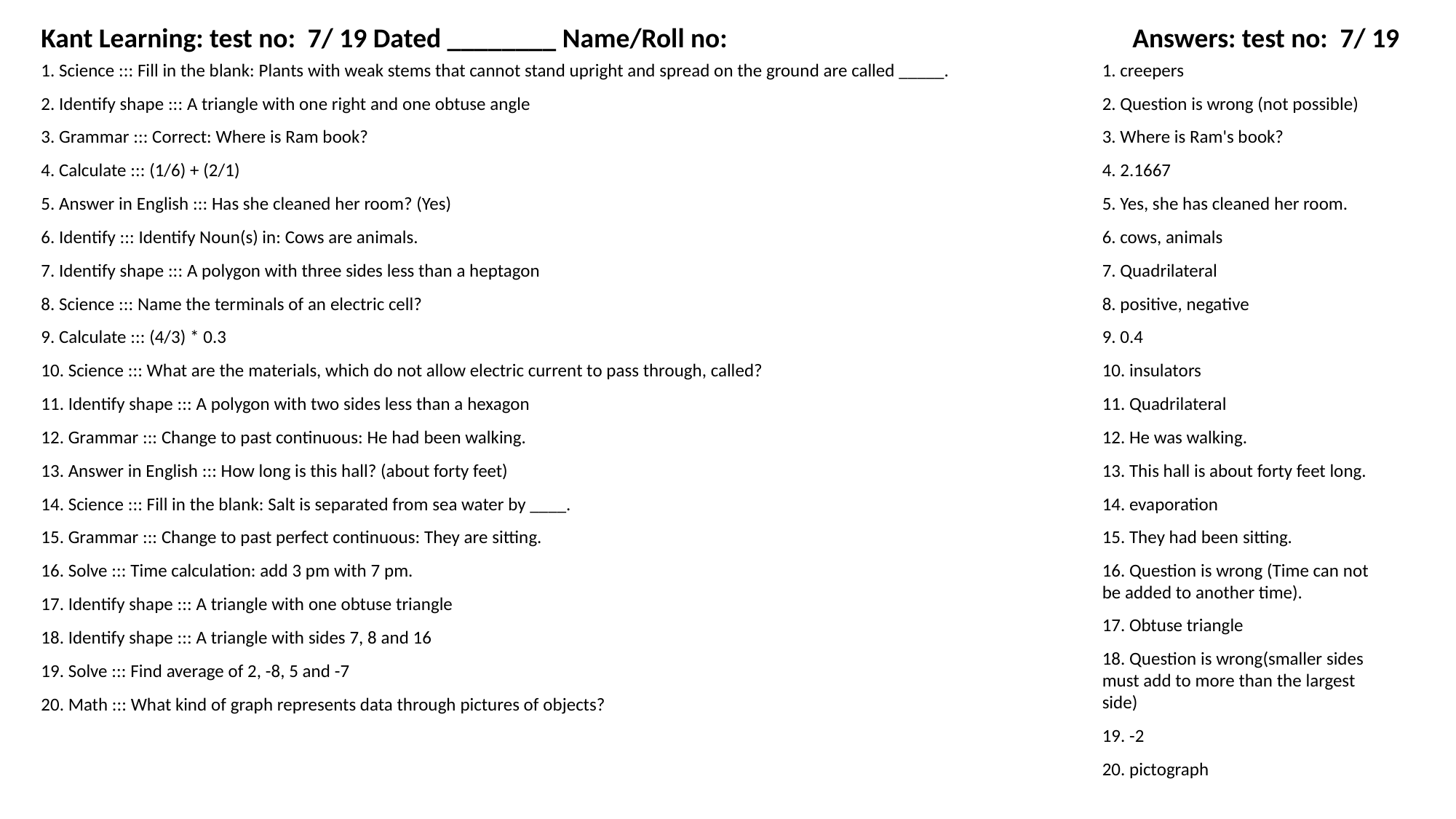

Kant Learning: test no:  7/ 19 Dated ________ Name/Roll no:
Answers: test no:  7/ 19
1. Science ::: Fill in the blank: Plants with weak stems that cannot stand upright and spread on the ground are called _____.
1. creepers
2. Identify shape ::: A triangle with one right and one obtuse angle
2. Question is wrong (not possible)
3. Grammar ::: Correct: Where is Ram book?
3. Where is Ram's book?
4. Calculate ::: (1/6) + (2/1)
4. 2.1667
5. Answer in English ::: Has she cleaned her room? (Yes)
5. Yes, she has cleaned her room.
6. Identify ::: Identify Noun(s) in: Cows are animals.
6. cows, animals
7. Identify shape ::: A polygon with three sides less than a heptagon
7. Quadrilateral
8. Science ::: Name the terminals of an electric cell?
8. positive, negative
9. Calculate ::: (4/3) * 0.3
9. 0.4
10. Science ::: What are the materials, which do not allow electric current to pass through, called?
10. insulators
11. Identify shape ::: A polygon with two sides less than a hexagon
11. Quadrilateral
12. Grammar ::: Change to past continuous: He had been walking.
12. He was walking.
13. Answer in English ::: How long is this hall? (about forty feet)
13. This hall is about forty feet long.
14. Science ::: Fill in the blank: Salt is separated from sea water by ____.
14. evaporation
15. Grammar ::: Change to past perfect continuous: They are sitting.
15. They had been sitting.
16. Solve ::: Time calculation: add 3 pm with 7 pm.
16. Question is wrong (Time can not be added to another time).
17. Identify shape ::: A triangle with one obtuse triangle
17. Obtuse triangle
18. Identify shape ::: A triangle with sides 7, 8 and 16
18. Question is wrong(smaller sides must add to more than the largest side)
19. Solve ::: Find average of 2, -8, 5 and -7
20. Math ::: What kind of graph represents data through pictures of objects?
19. -2
20. pictograph